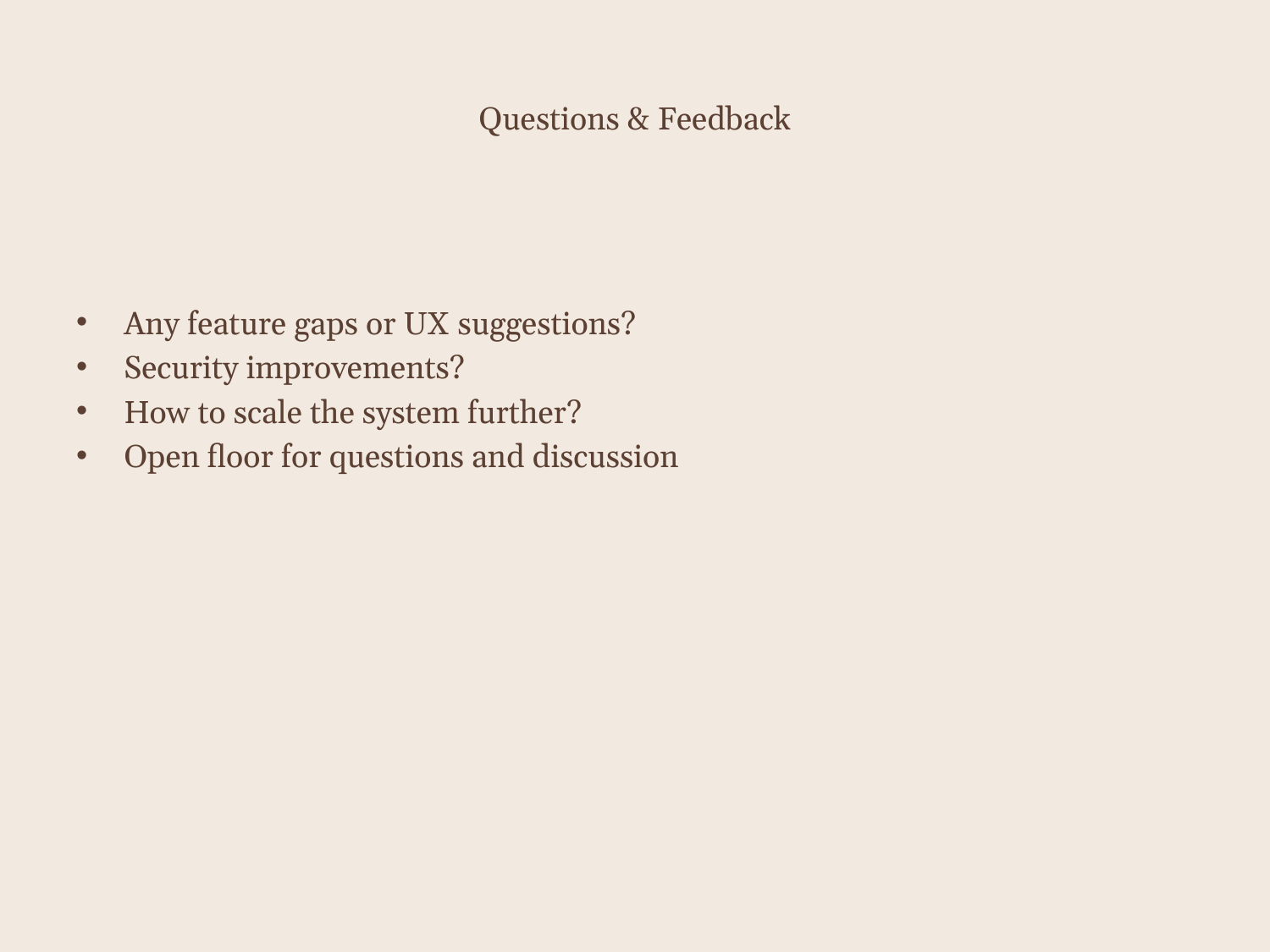

# Questions & Feedback

Any feature gaps or UX suggestions?
Security improvements?
How to scale the system further?
Open floor for questions and discussion